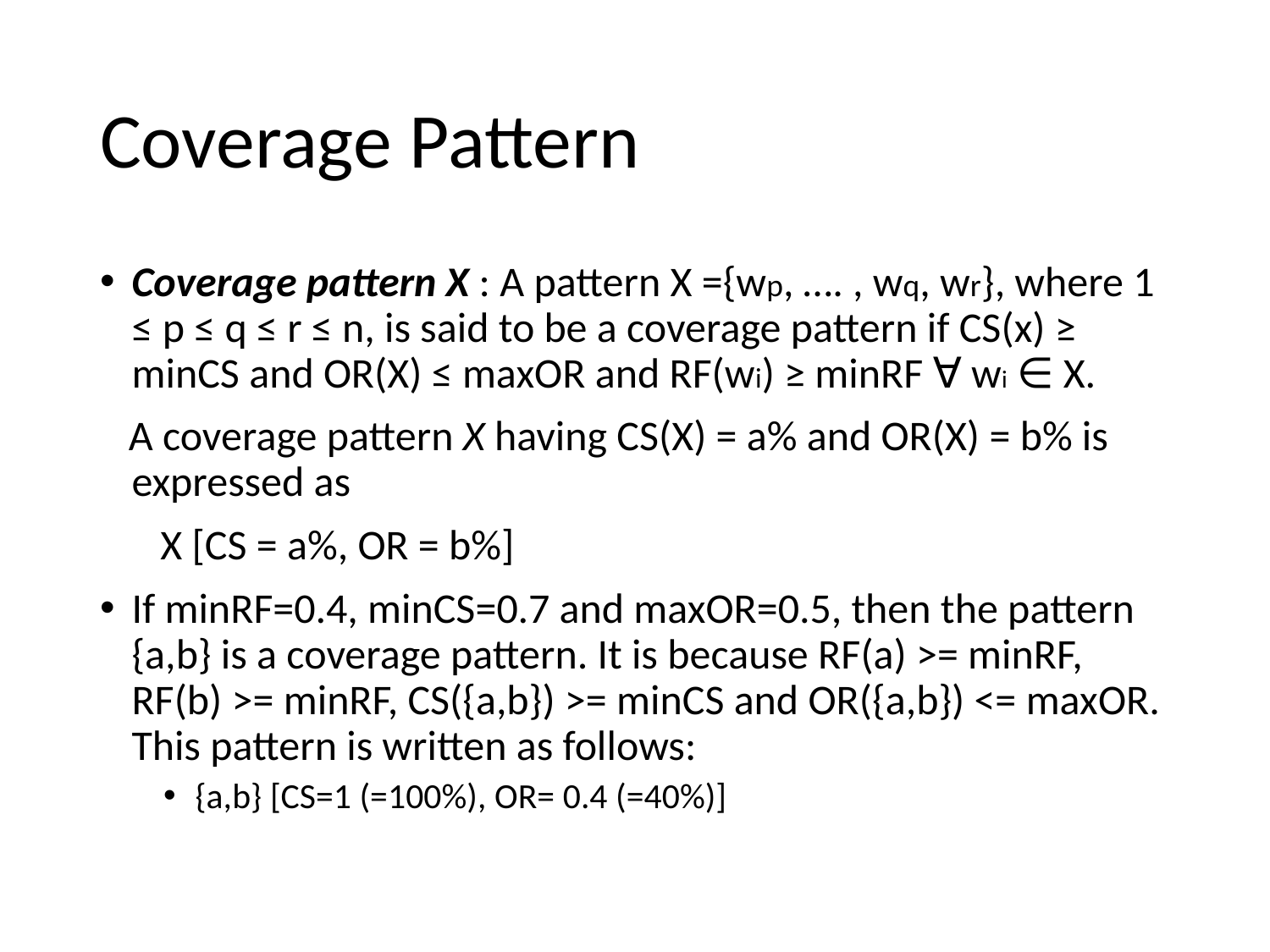

# Coverage Pattern
Coverage pattern X : A pattern X ={wp, …. , wq, wr}, where 1 ≤ p ≤ q ≤ r ≤ n, is said to be a coverage pattern if CS(x) ≥ minCS and OR(X) ≤ maxOR and RF(wi) ≥ minRF ∀ wi ∈ X.
   A coverage pattern X having CS(X) = a% and OR(X) = b% is expressed as
	   X [CS = a%, OR = b%]
If minRF=0.4, minCS=0.7 and maxOR=0.5, then the pattern {a,b} is a coverage pattern. It is because RF(a) >= minRF, RF(b) >= minRF, CS({a,b}) >= minCS and OR({a,b}) <= maxOR. This pattern is written as follows:
{a,b} [CS=1 (=100%), OR= 0.4 (=40%)]